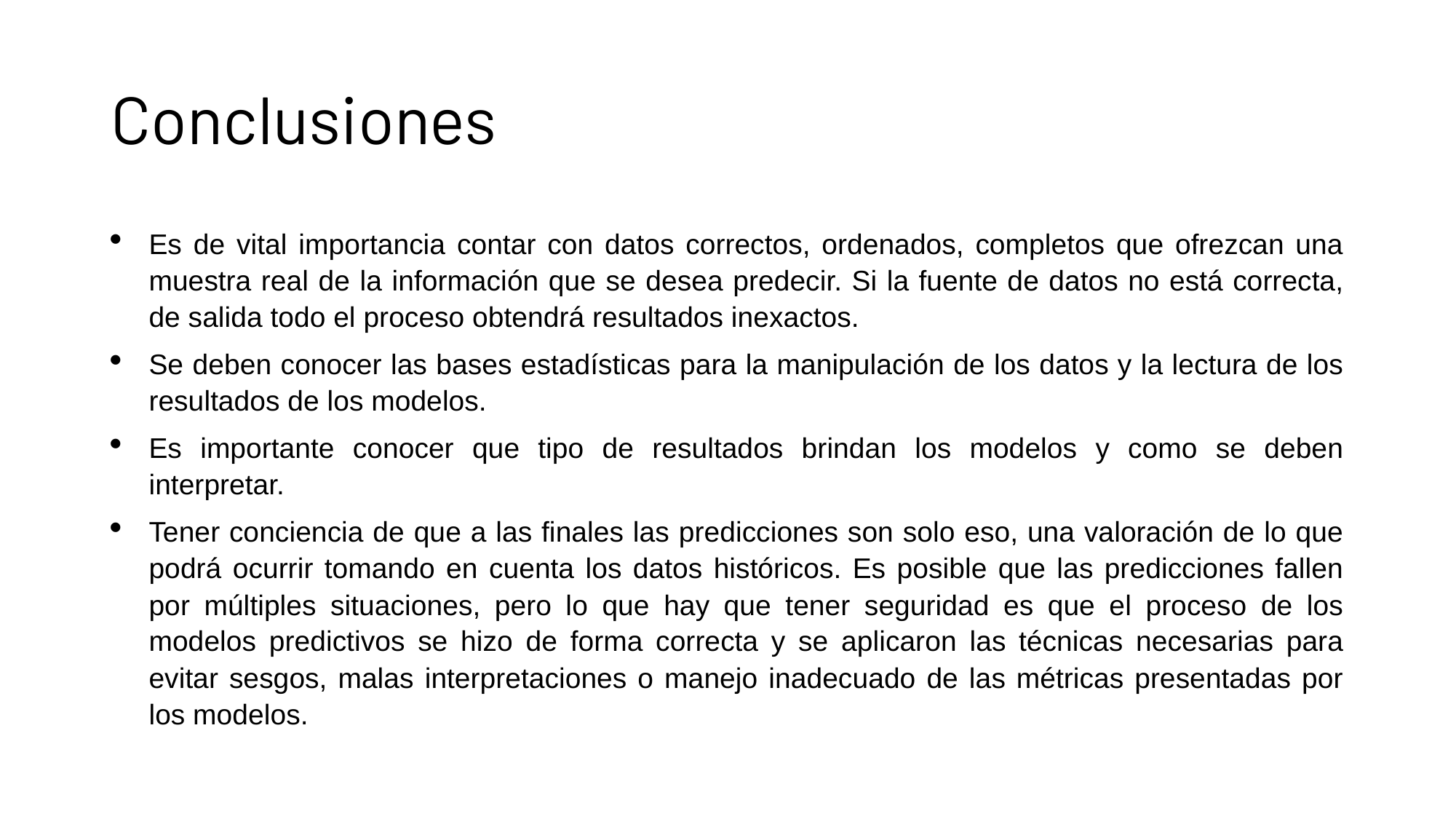

# Conclusiones
Es de vital importancia contar con datos correctos, ordenados, completos que ofrezcan una muestra real de la información que se desea predecir. Si la fuente de datos no está correcta, de salida todo el proceso obtendrá resultados inexactos.
Se deben conocer las bases estadísticas para la manipulación de los datos y la lectura de los resultados de los modelos.
Es importante conocer que tipo de resultados brindan los modelos y como se deben interpretar.
Tener conciencia de que a las finales las predicciones son solo eso, una valoración de lo que podrá ocurrir tomando en cuenta los datos históricos. Es posible que las predicciones fallen por múltiples situaciones, pero lo que hay que tener seguridad es que el proceso de los modelos predictivos se hizo de forma correcta y se aplicaron las técnicas necesarias para evitar sesgos, malas interpretaciones o manejo inadecuado de las métricas presentadas por los modelos.